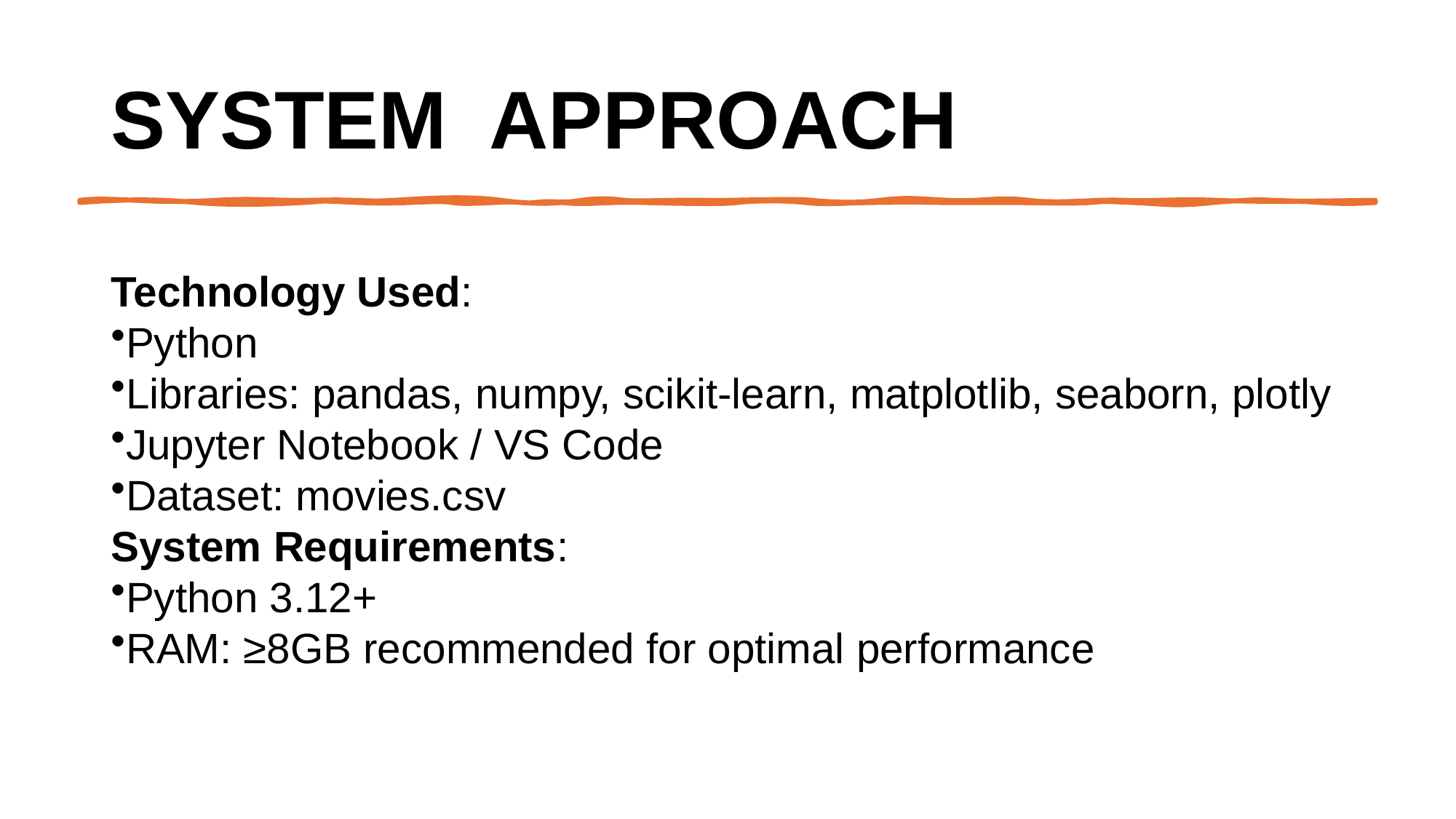

# System  Approach

Technology Used:
Python
Libraries: pandas, numpy, scikit-learn, matplotlib, seaborn, plotly
Jupyter Notebook / VS Code
Dataset: movies.csv
System Requirements:
Python 3.12+
RAM: ≥8GB recommended for optimal performance